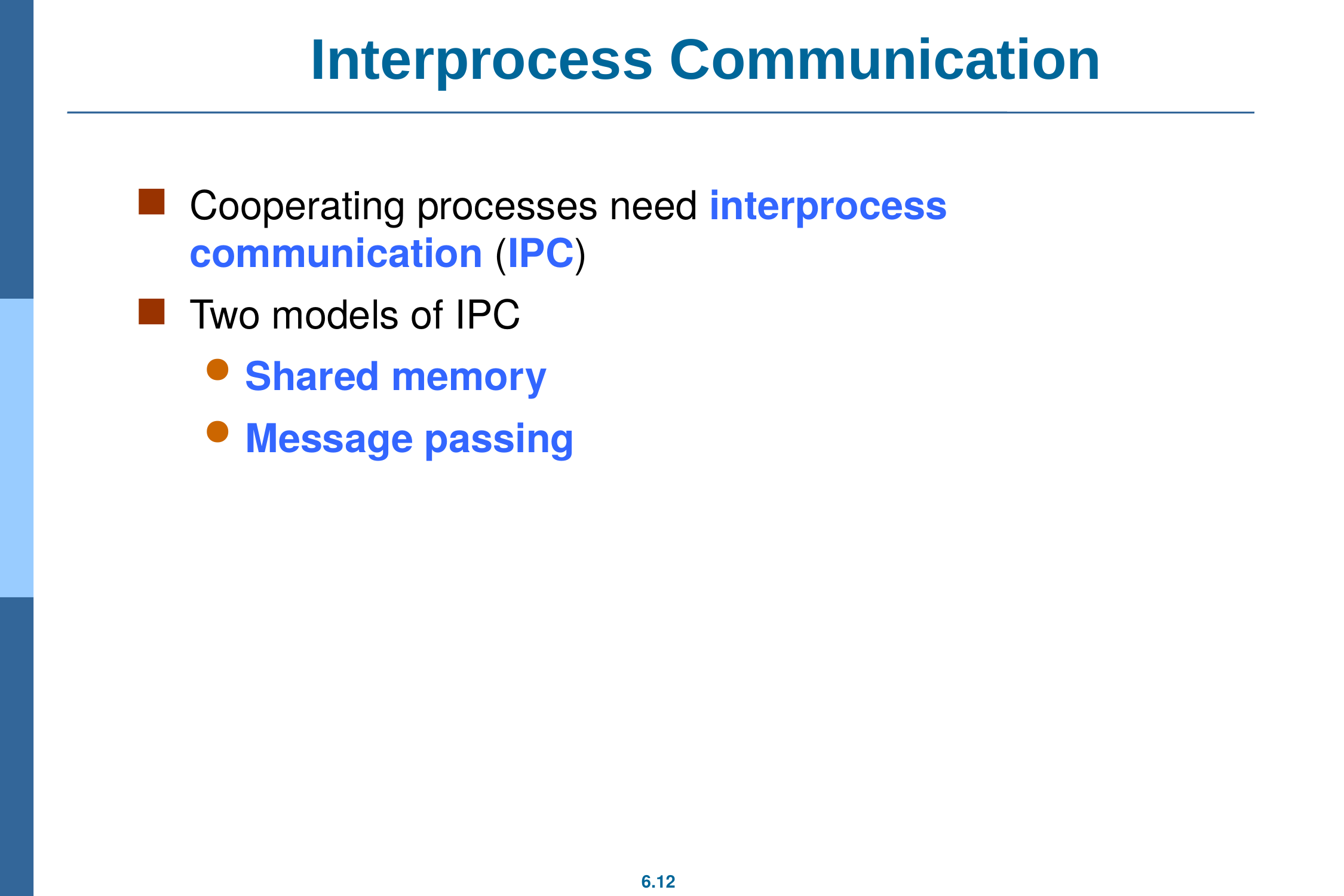

# Interprocess Communication

Cooperating processes need interprocess communication (IPC)
Two models of IPC
Shared memory
Message passing